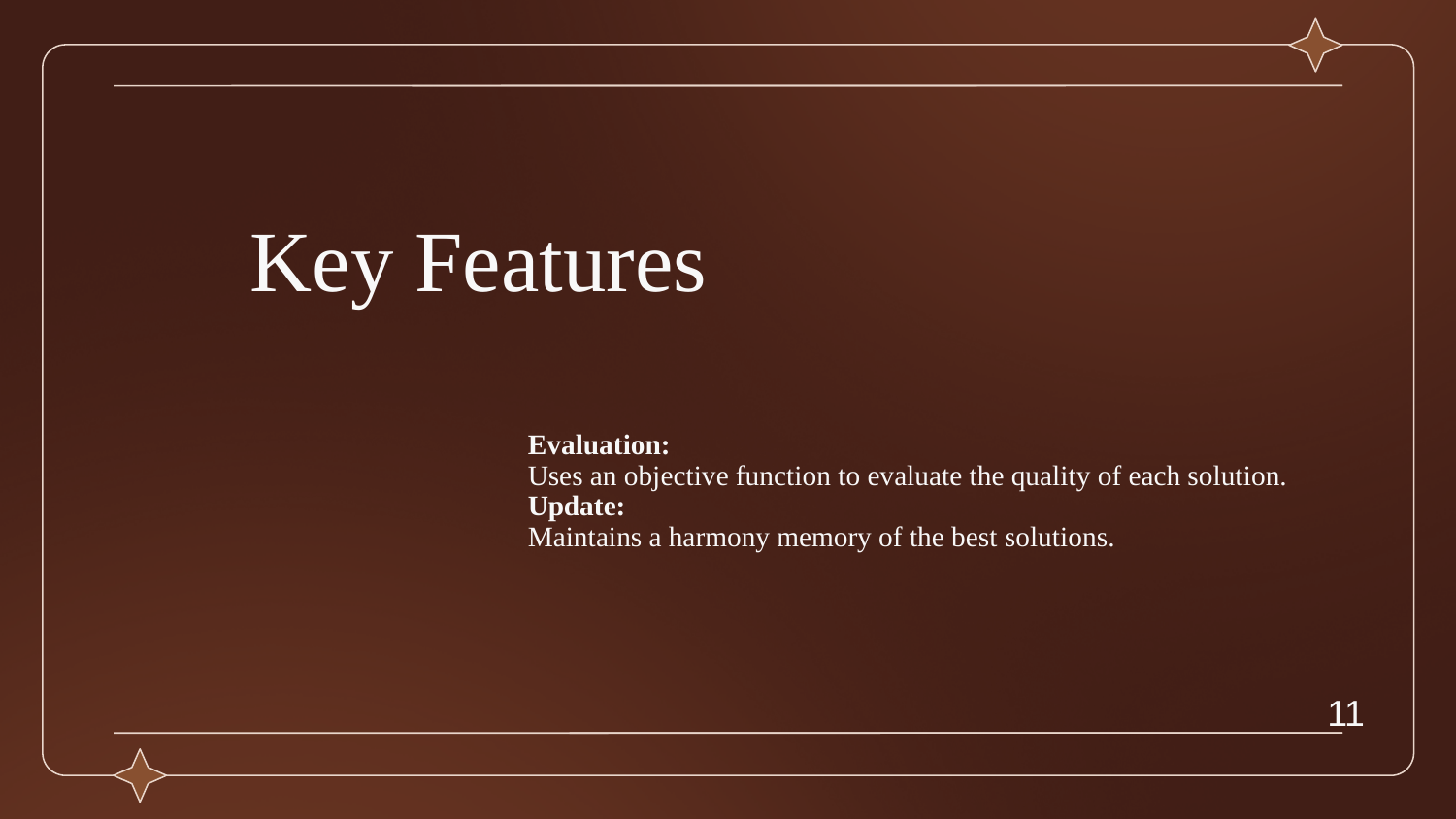

Key Features
# Evaluation: Uses an objective function to evaluate the quality of each solution. Update: Maintains a harmony memory of the best solutions.
11